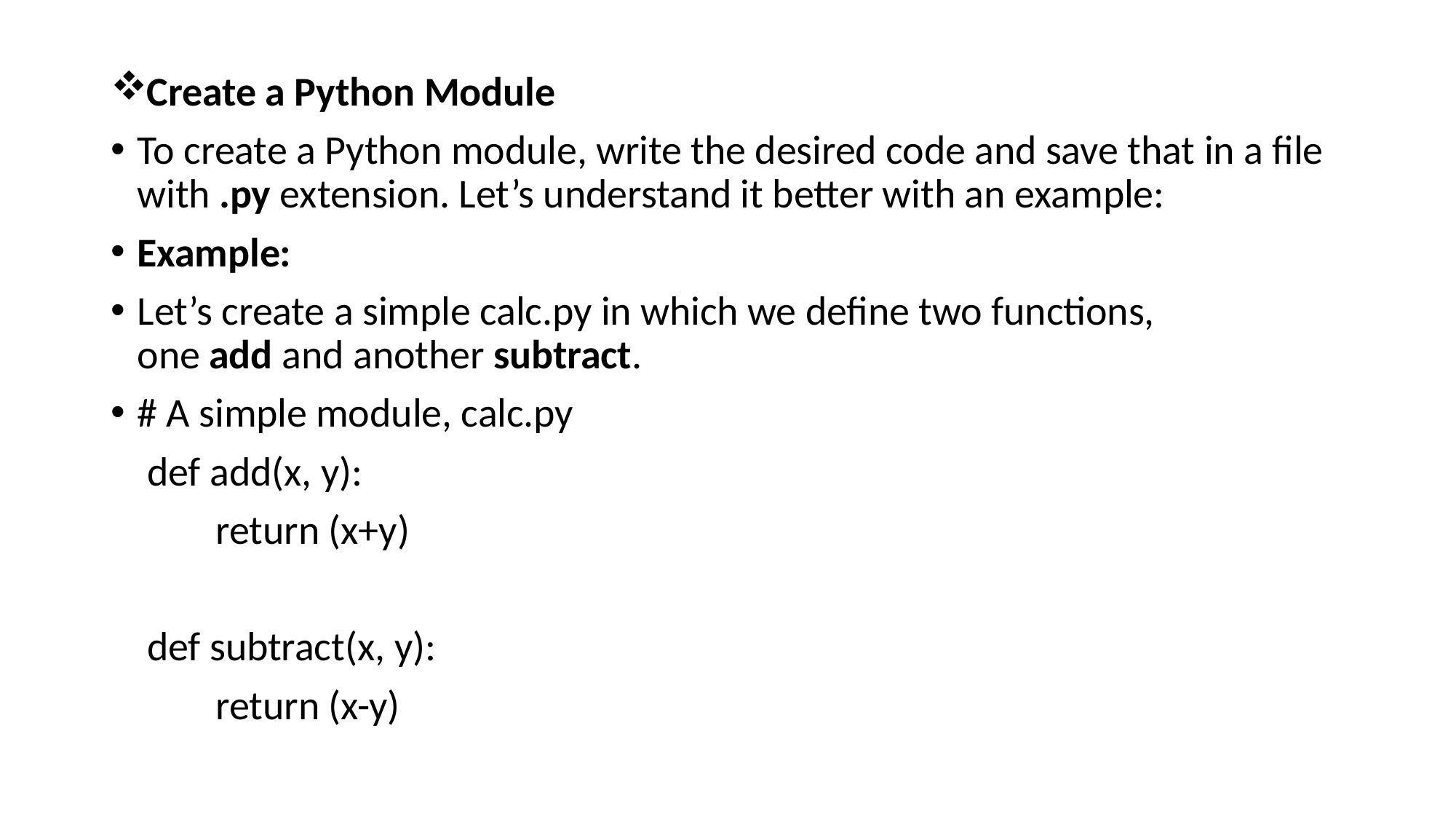

Create a Python Module
To create a Python module, write the desired code and save that in a file with .py extension. Let’s understand it better with an example:
Example:
Let’s create a simple calc.py in which we define two functions, one add and another subtract.
# A simple module, calc.py
    def add(x, y):
	return (x+y)

    def subtract(x, y):
	return (x-y)